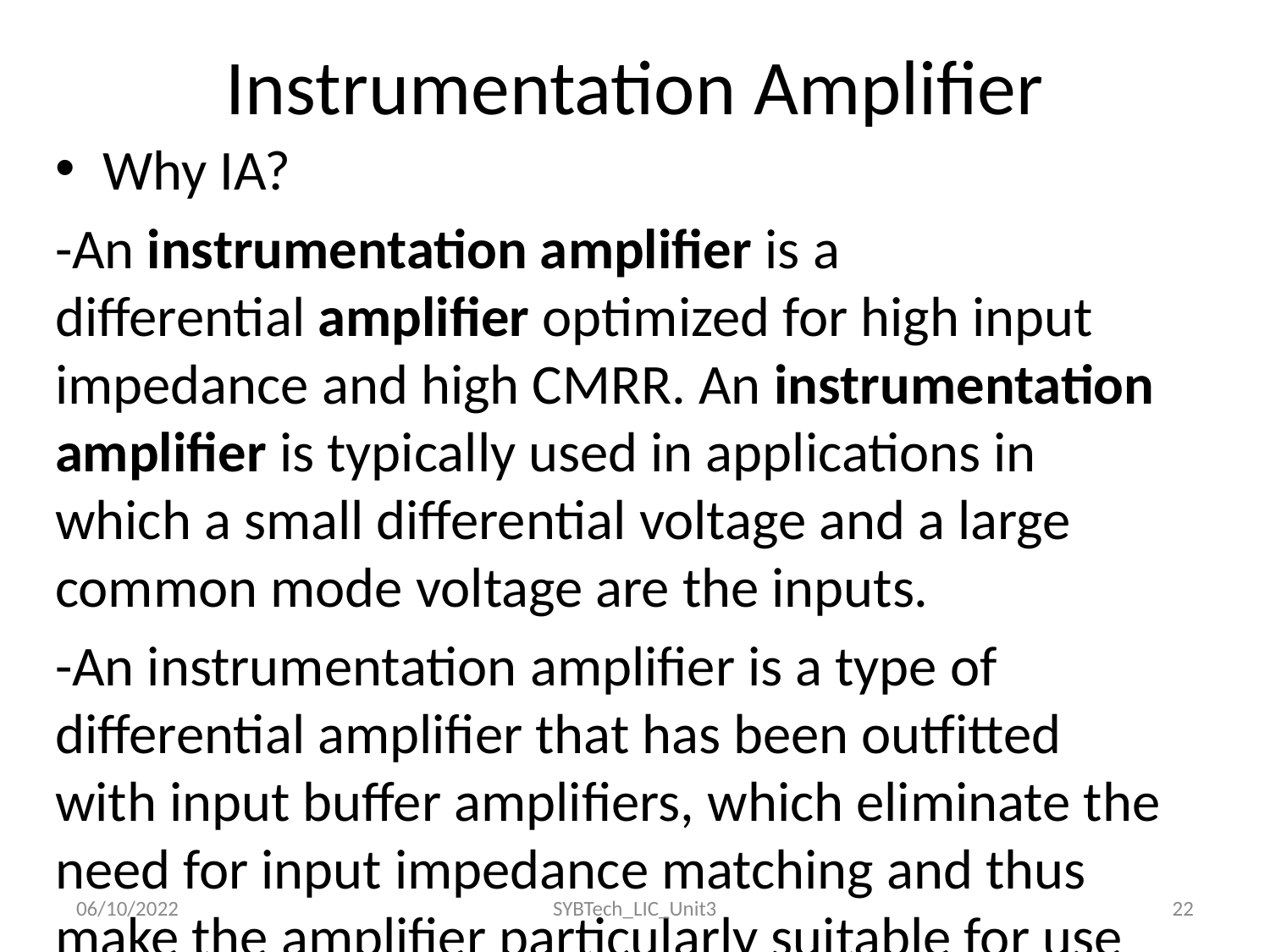

# Instrumentation Amplifier
Why IA?
-An instrumentation amplifier is a differential amplifier optimized for high input impedance and high CMRR. An instrumentation amplifier is typically used in applications in which a small differential voltage and a large common mode voltage are the inputs.
-An instrumentation amplifier is a type of differential amplifier that has been outfitted with input buffer amplifiers, which eliminate the need for input impedance matching and thus make the amplifier particularly suitable for use in measurement and test equipment.
06/10/2022
SYBTech_LIC_Unit3
22